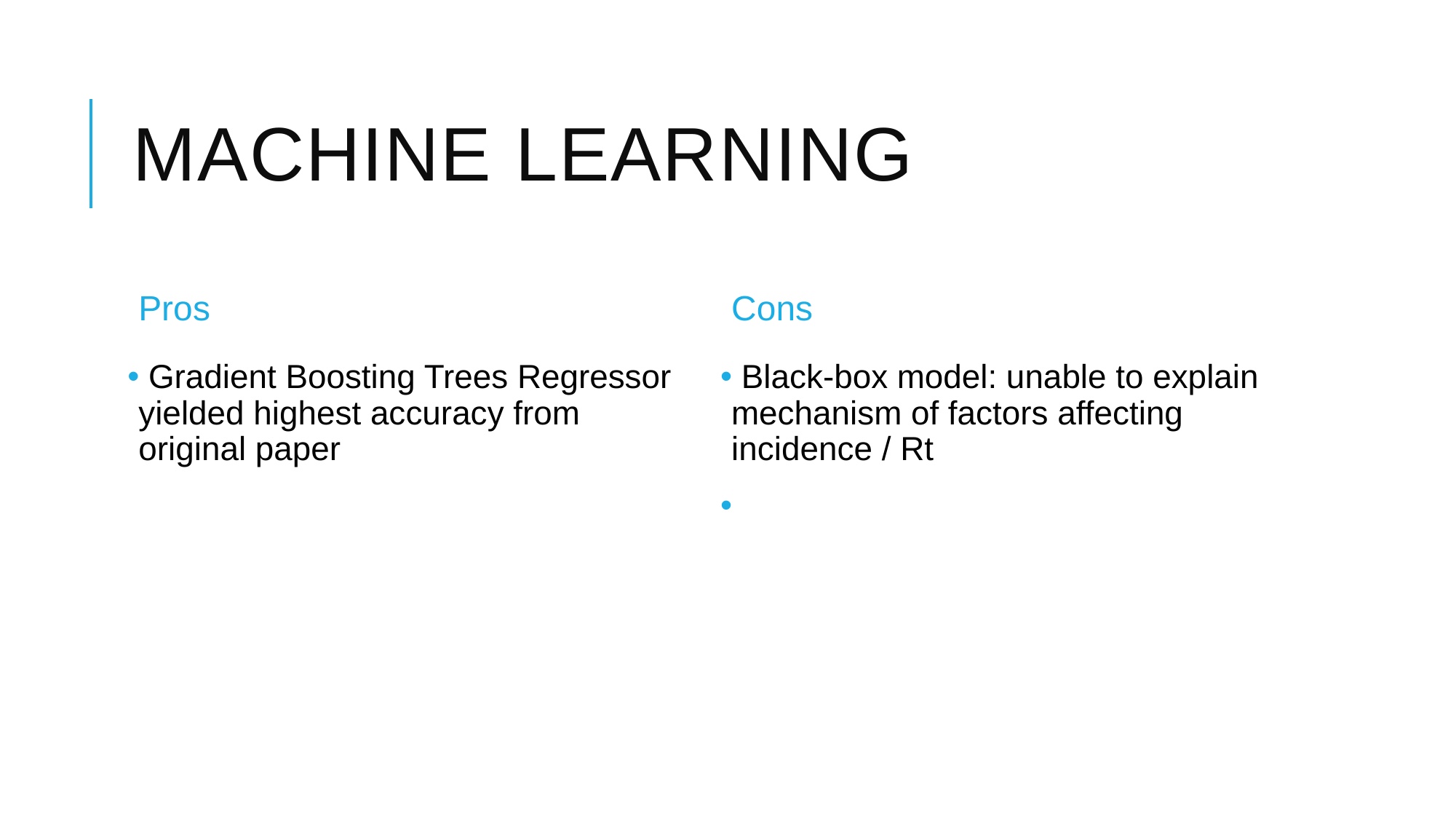

# Machine learning
Pros
Cons
 Gradient Boosting Trees Regressor yielded highest accuracy from original paper
 Black-box model: unable to explain mechanism of factors affecting incidence / Rt